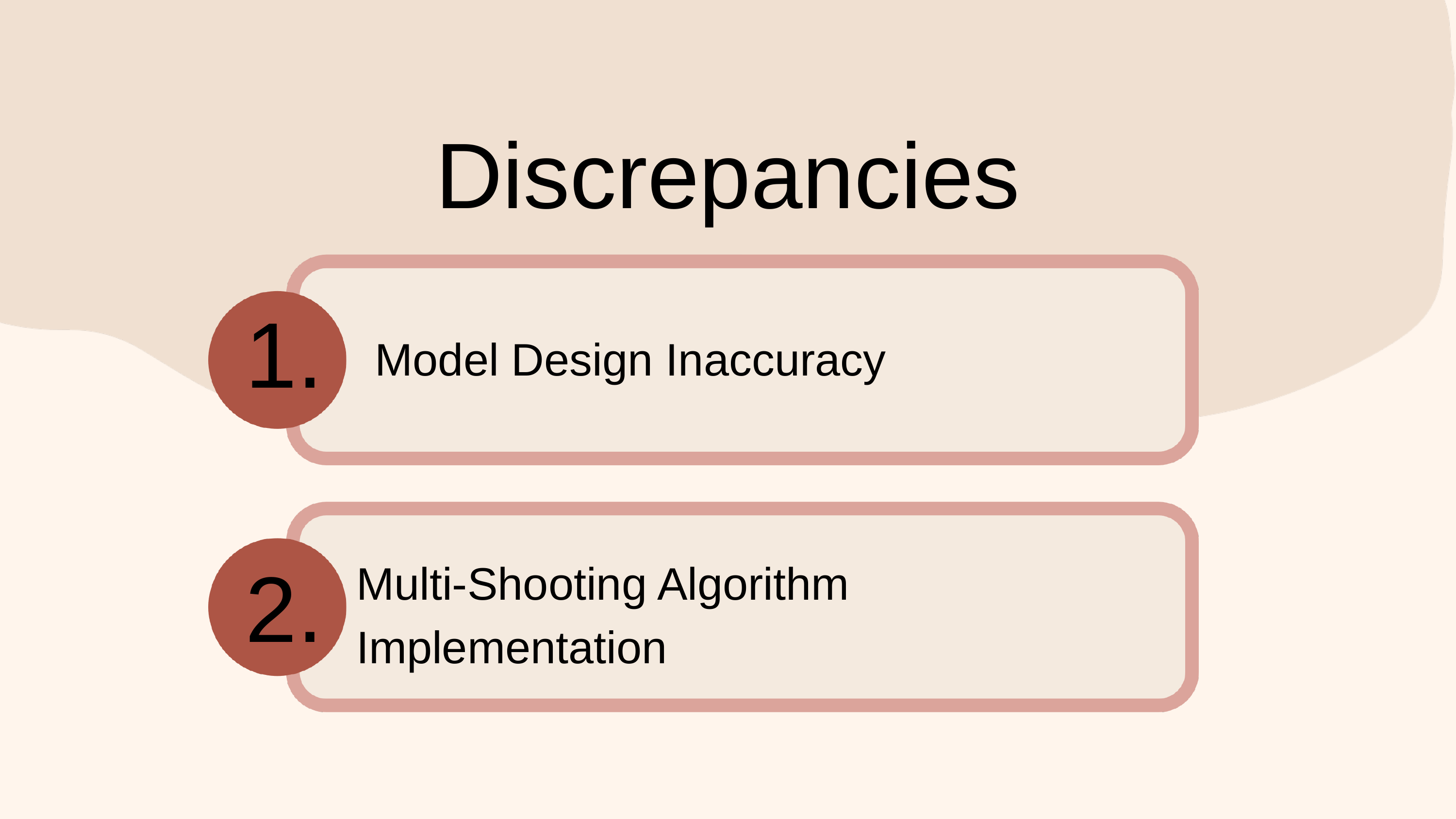

Discrepancies

1.
Model Design Inaccuracy
2.
Multi-Shooting Algorithm Implementation